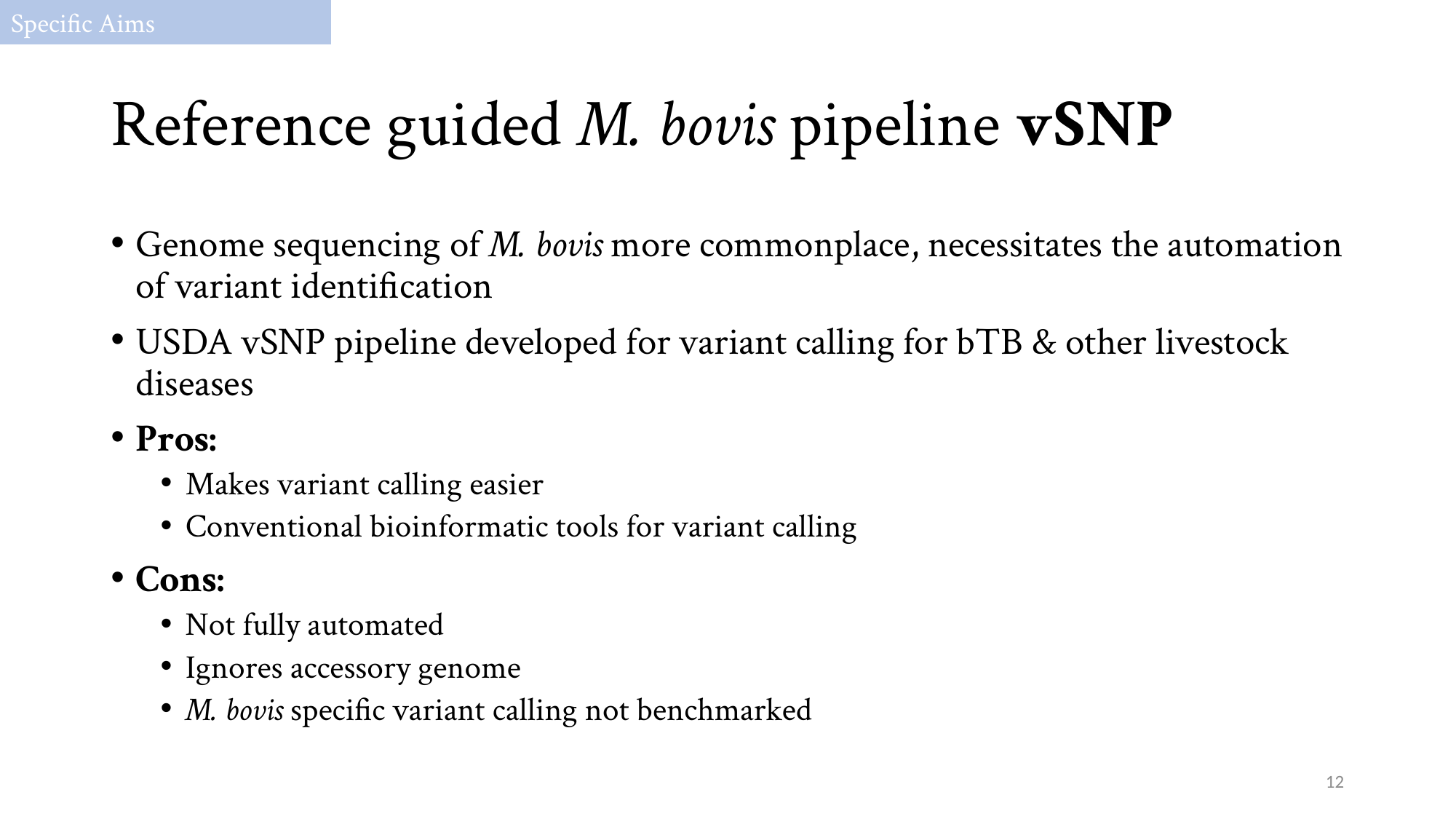

Specific Aims
# Reference guided M. bovis pipeline vSNP
Genome sequencing of M. bovis more commonplace, necessitates the automation of variant identification
USDA vSNP pipeline developed for variant calling for bTB & other livestock diseases
Pros:
Makes variant calling easier
Conventional bioinformatic tools for variant calling
Cons:
Not fully automated
Ignores accessory genome
M. bovis specific variant calling not benchmarked
12